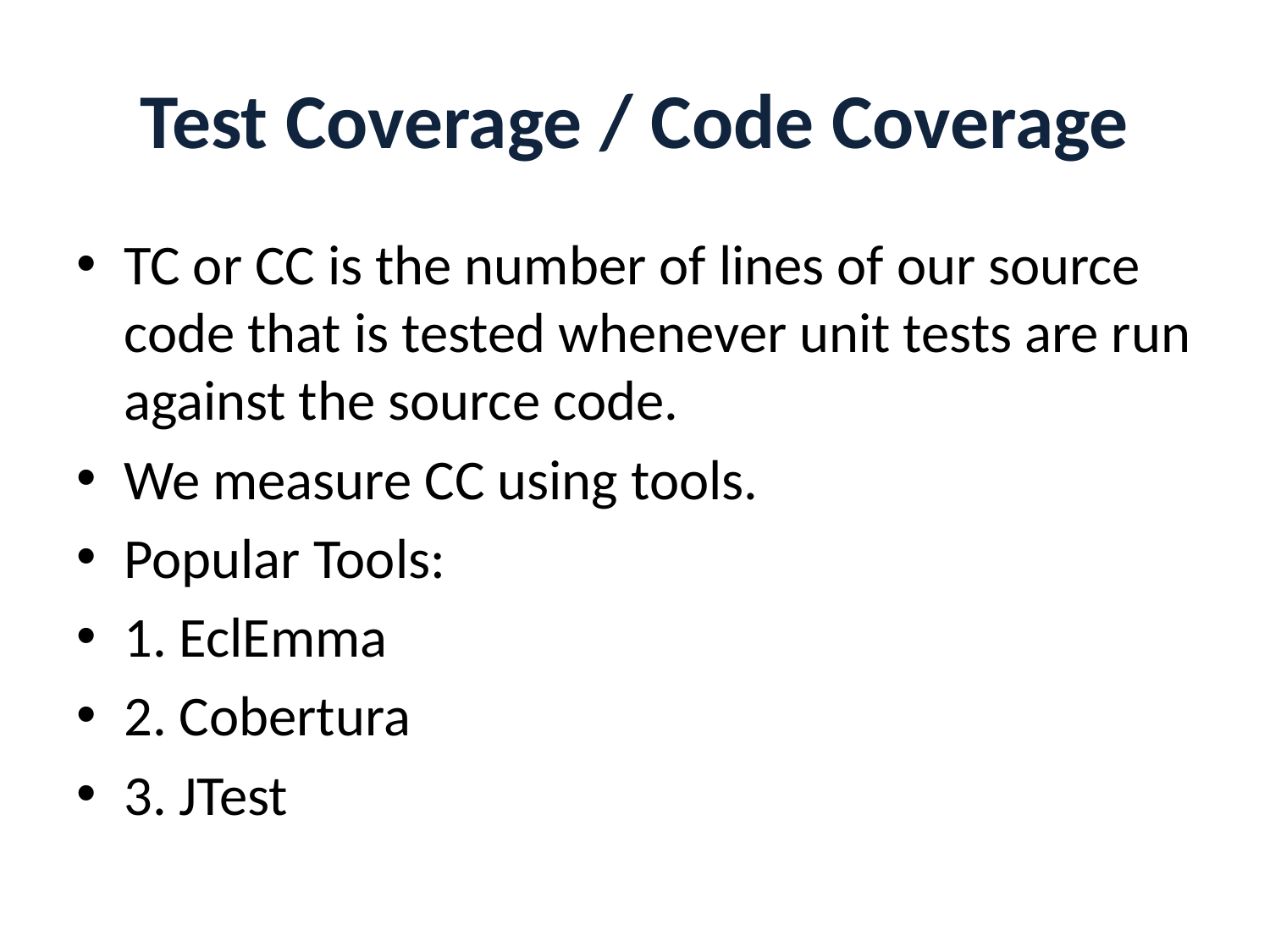

# Test Coverage / Code Coverage
TC or CC is the number of lines of our source code that is tested whenever unit tests are run against the source code.
We measure CC using tools.
Popular Tools:
1. EclEmma
2. Cobertura
3. JTest